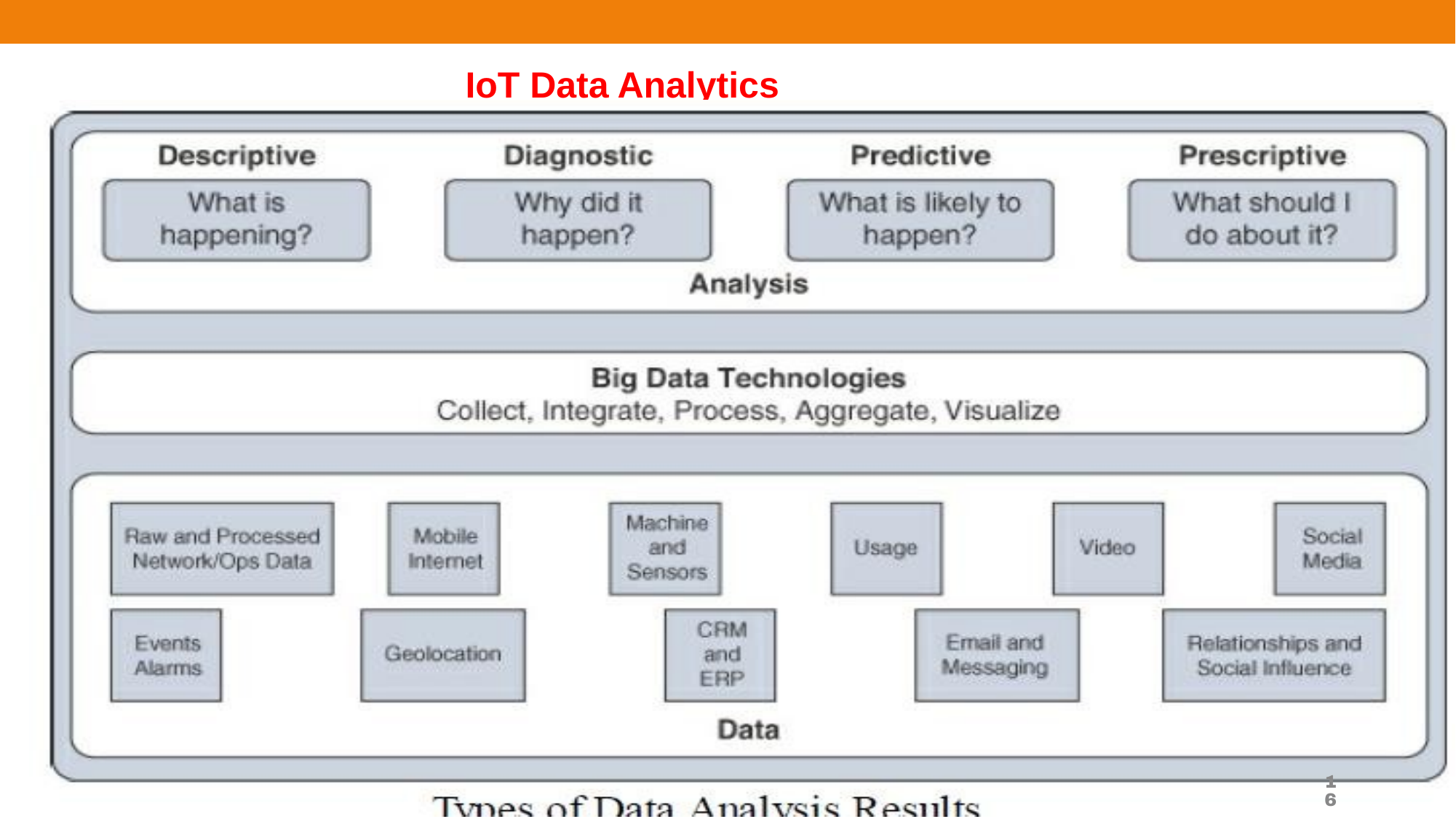

Module – 4	Data and Analytics for IoT
IoT Data Analytics Overview:

16